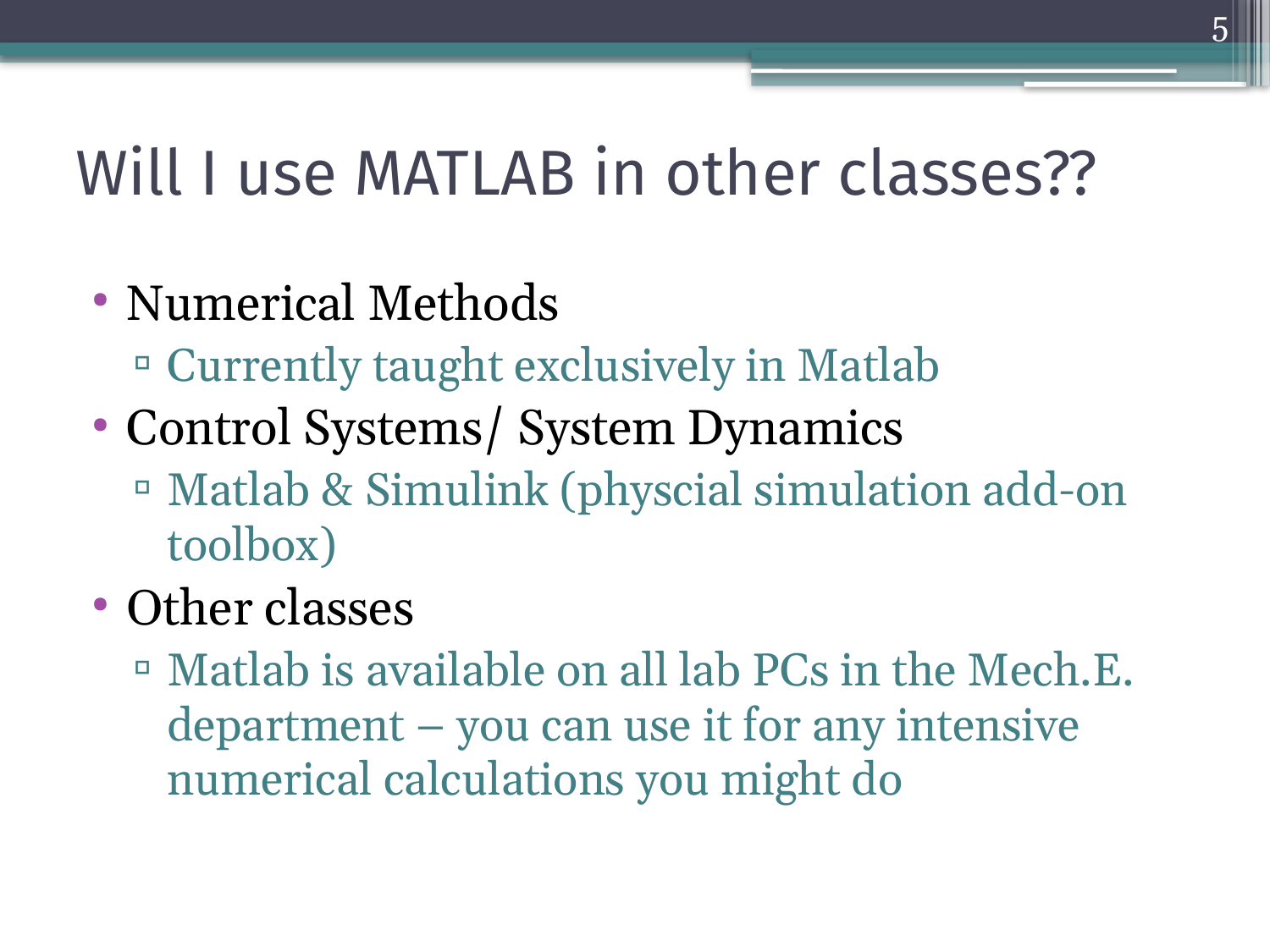

5
# Will I use MATLAB in other classes??
Numerical Methods
Currently taught exclusively in Matlab
Control Systems/ System Dynamics
Matlab & Simulink (physcial simulation add-on toolbox)
Other classes
Matlab is available on all lab PCs in the Mech.E. department – you can use it for any intensive numerical calculations you might do